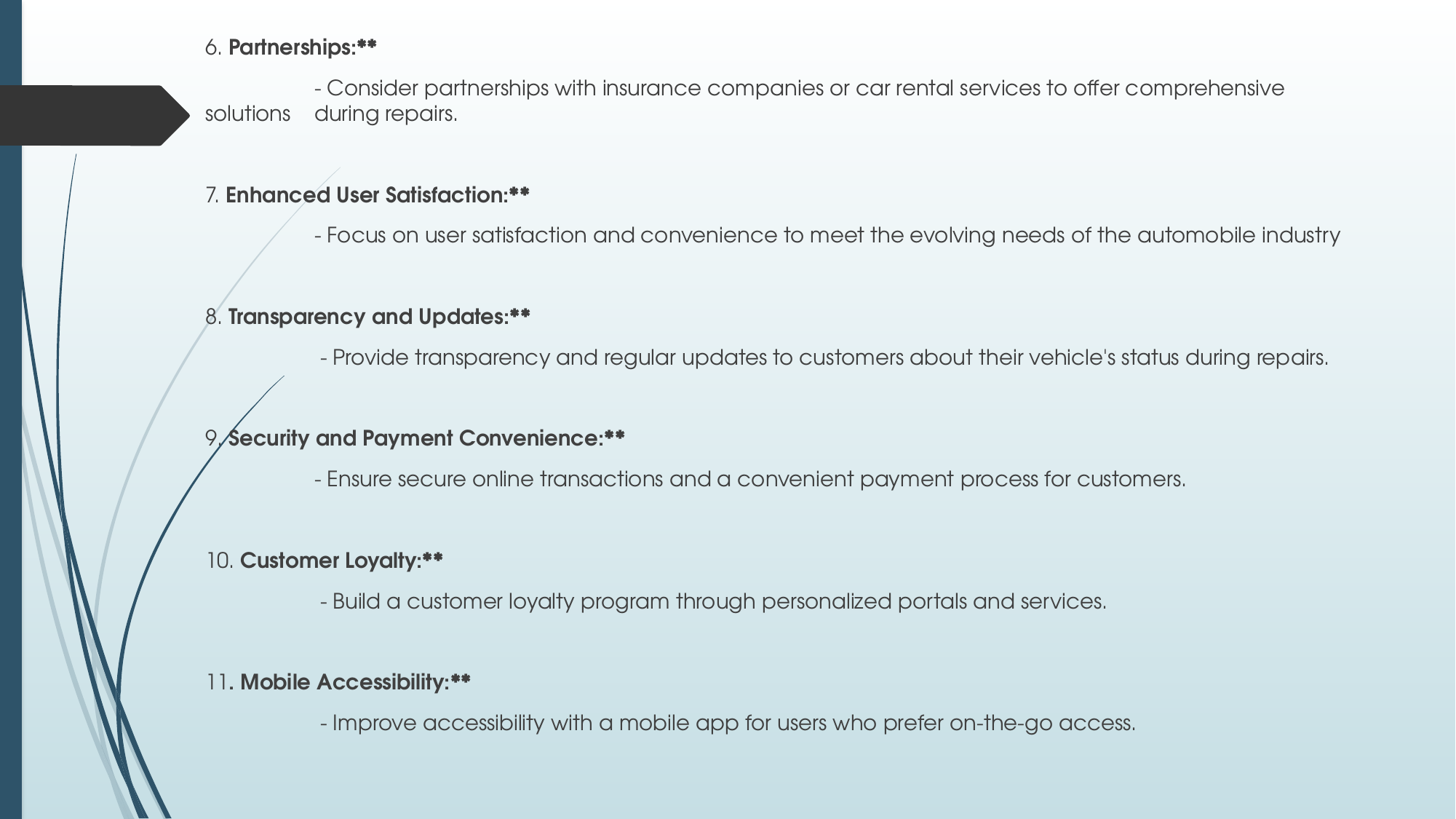

6. Partnerships:**
   	- Consider partnerships with insurance companies or car rental services to offer comprehensive solutions 	during repairs.

7. Enhanced User Satisfaction:**
   	- Focus on user satisfaction and convenience to meet the evolving needs of the automobile industry

8. Transparency and Updates:**
  	 - Provide transparency and regular updates to customers about their vehicle's status during repairs.

9. Security and Payment Convenience:**
   	- Ensure secure online transactions and a convenient payment process for customers.

10. Customer Loyalty:**
 	 - Build a customer loyalty program through personalized portals and services.

11. Mobile Accessibility:**
   	 - Improve accessibility with a mobile app for users who prefer on-the-go access.